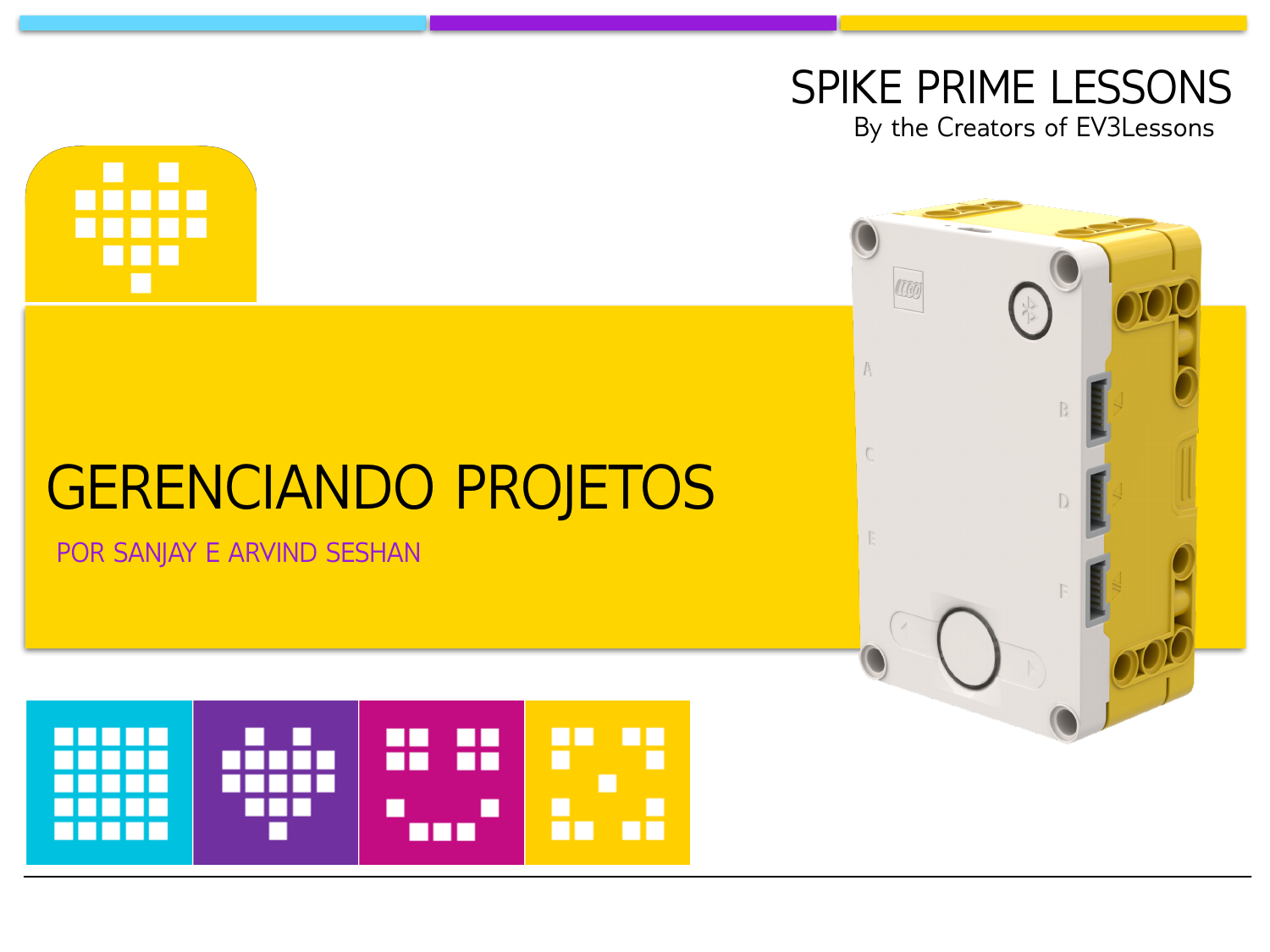

# Gerenciando projetos
por SANJAY e ARVIND SESHAN